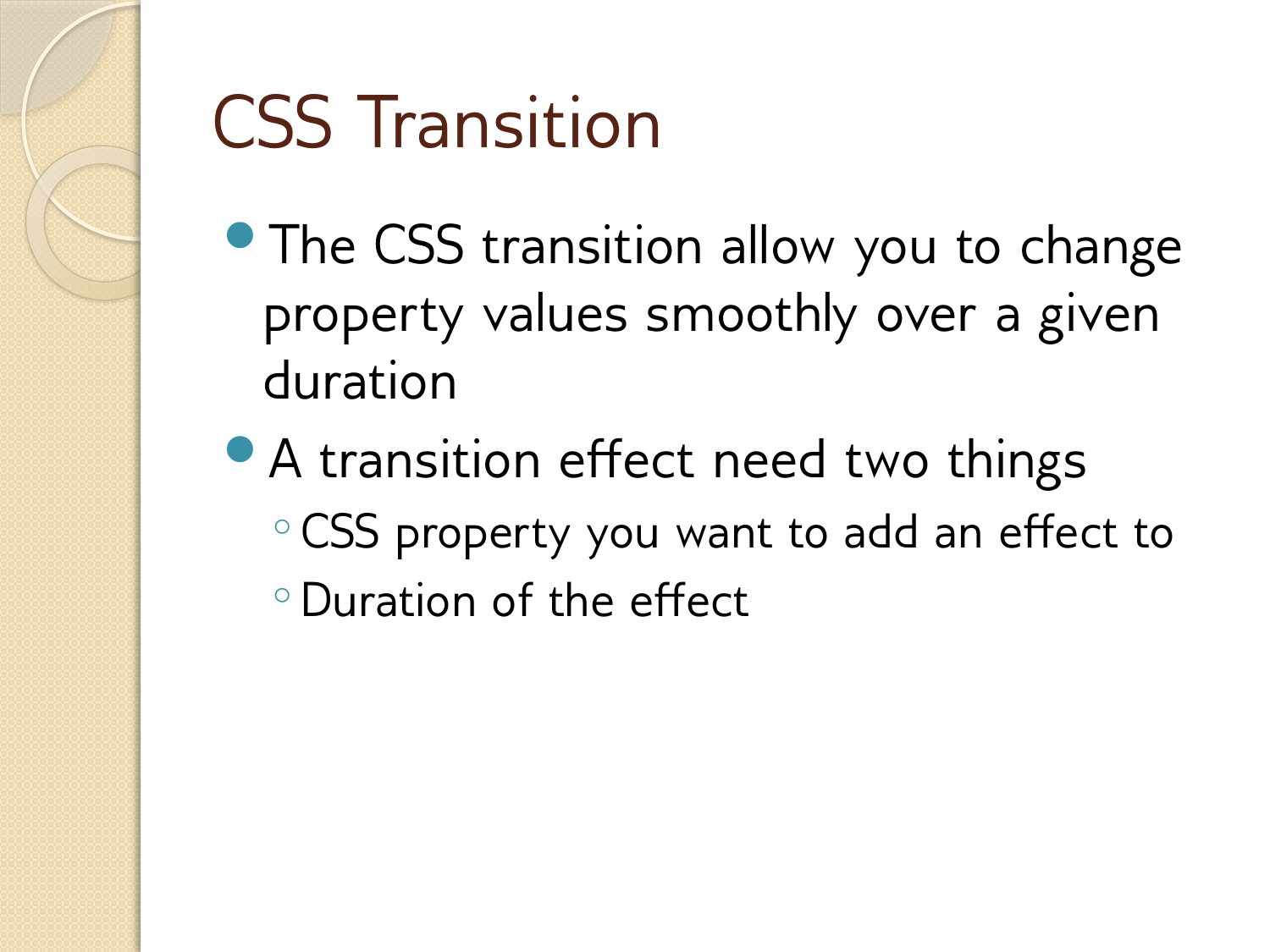

# CSS Transition
The CSS transition allow you to change property values smoothly over a given duration
A transition effect need two things
CSS property you want to add an effect to
Duration of the effect